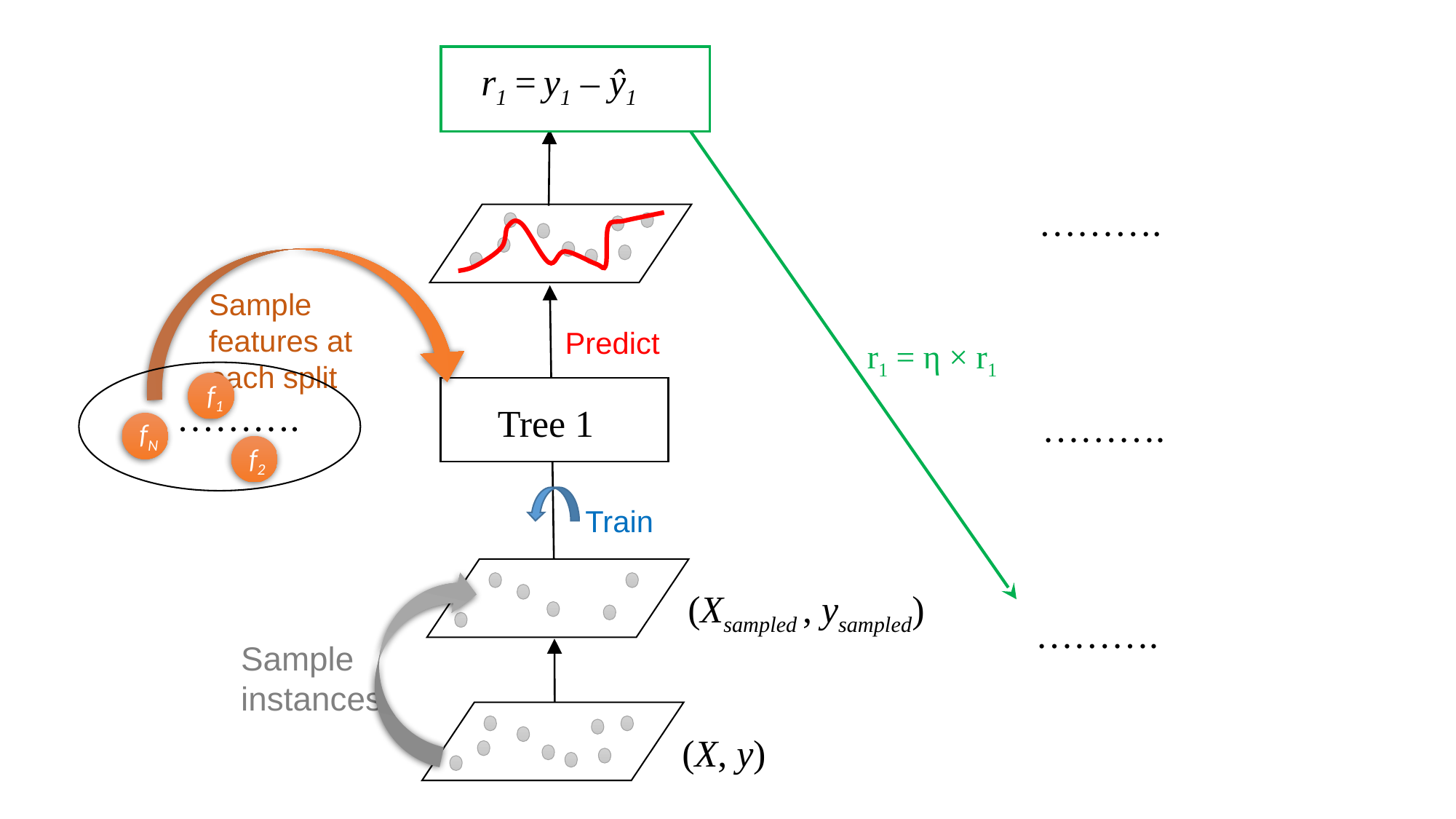

r1 = y1 – ŷ1

……….

Sample features at each split
Predict
r1 = η × r1

f1

……….
Tree 1
……….
fN

f2

Train

(Xsampled , ysampled)

……….

Sample instances

(X, y)